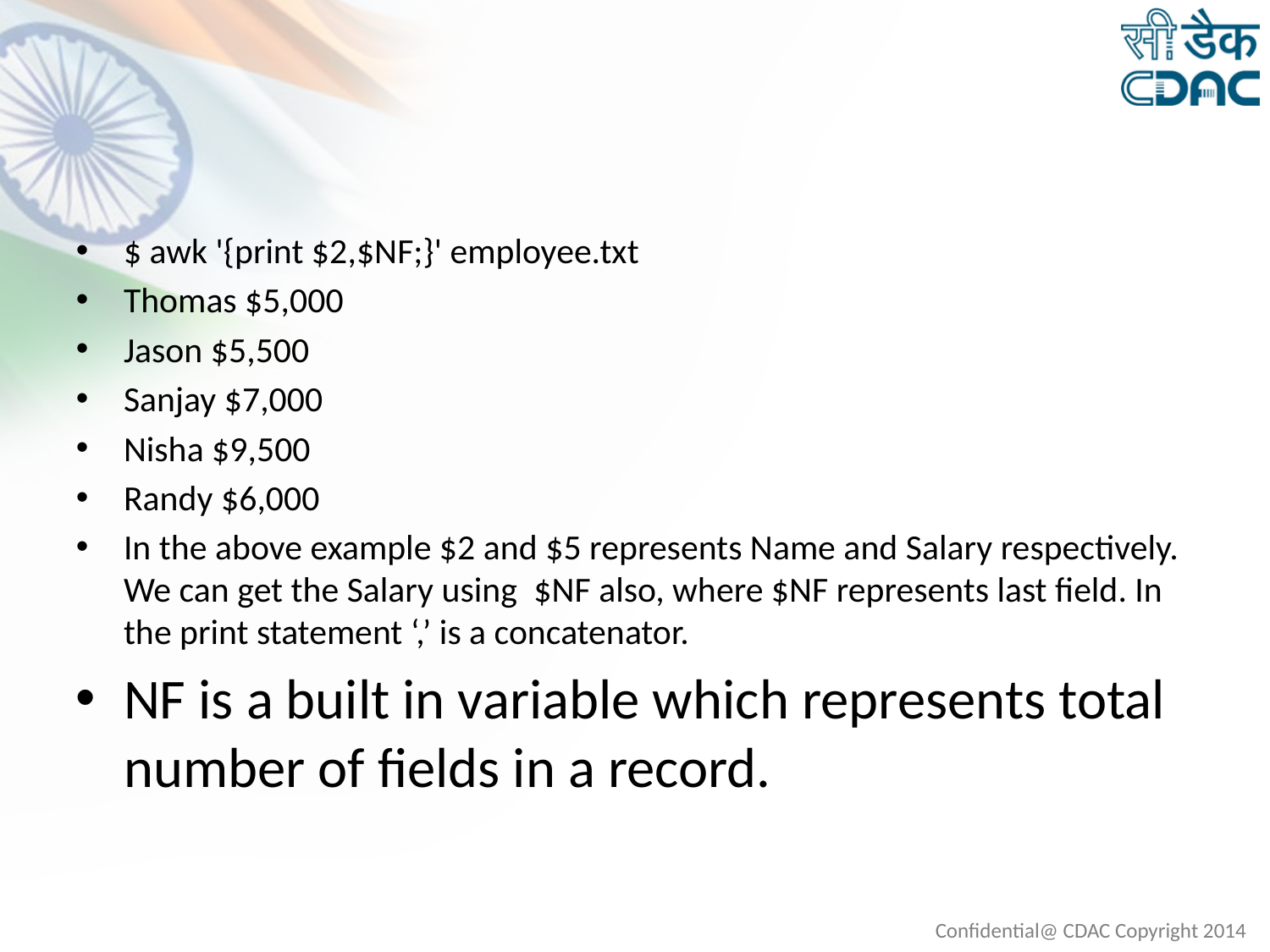

#
$ awk '{print $2,$NF;}' employee.txt
Thomas $5,000
Jason $5,500
Sanjay $7,000
Nisha $9,500
Randy $6,000
In the above example $2 and $5 represents Name and Salary respectively. We can get the Salary using  $NF also, where $NF represents last field. In the print statement ‘,’ is a concatenator.
NF is a built in variable which represents total number of fields in a record.